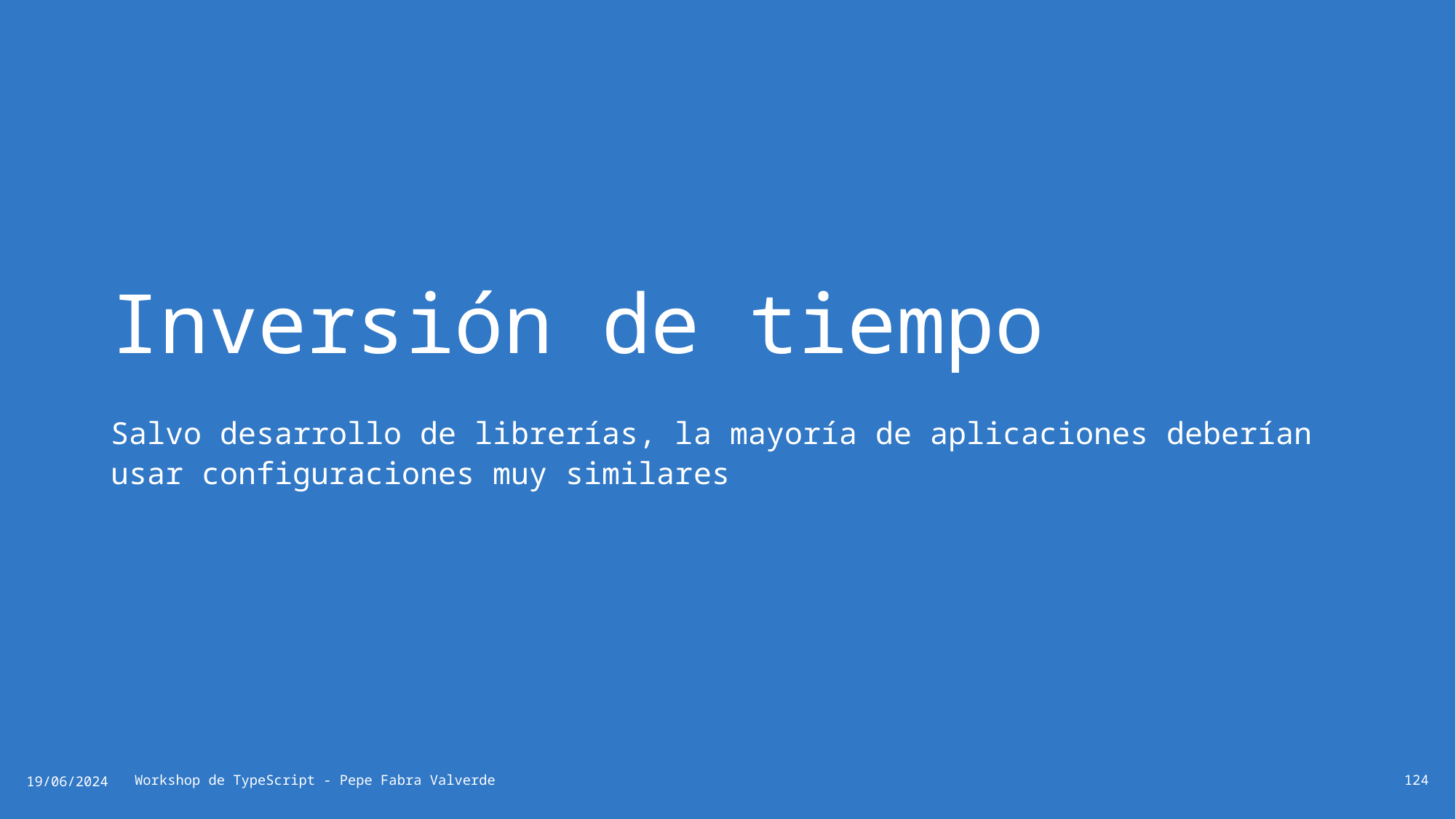

# Inversión de tiempo
Salvo desarrollo de librerías, la mayoría de aplicaciones deberían usar configuraciones muy similares
19/06/2024
Workshop de TypeScript - Pepe Fabra Valverde
124